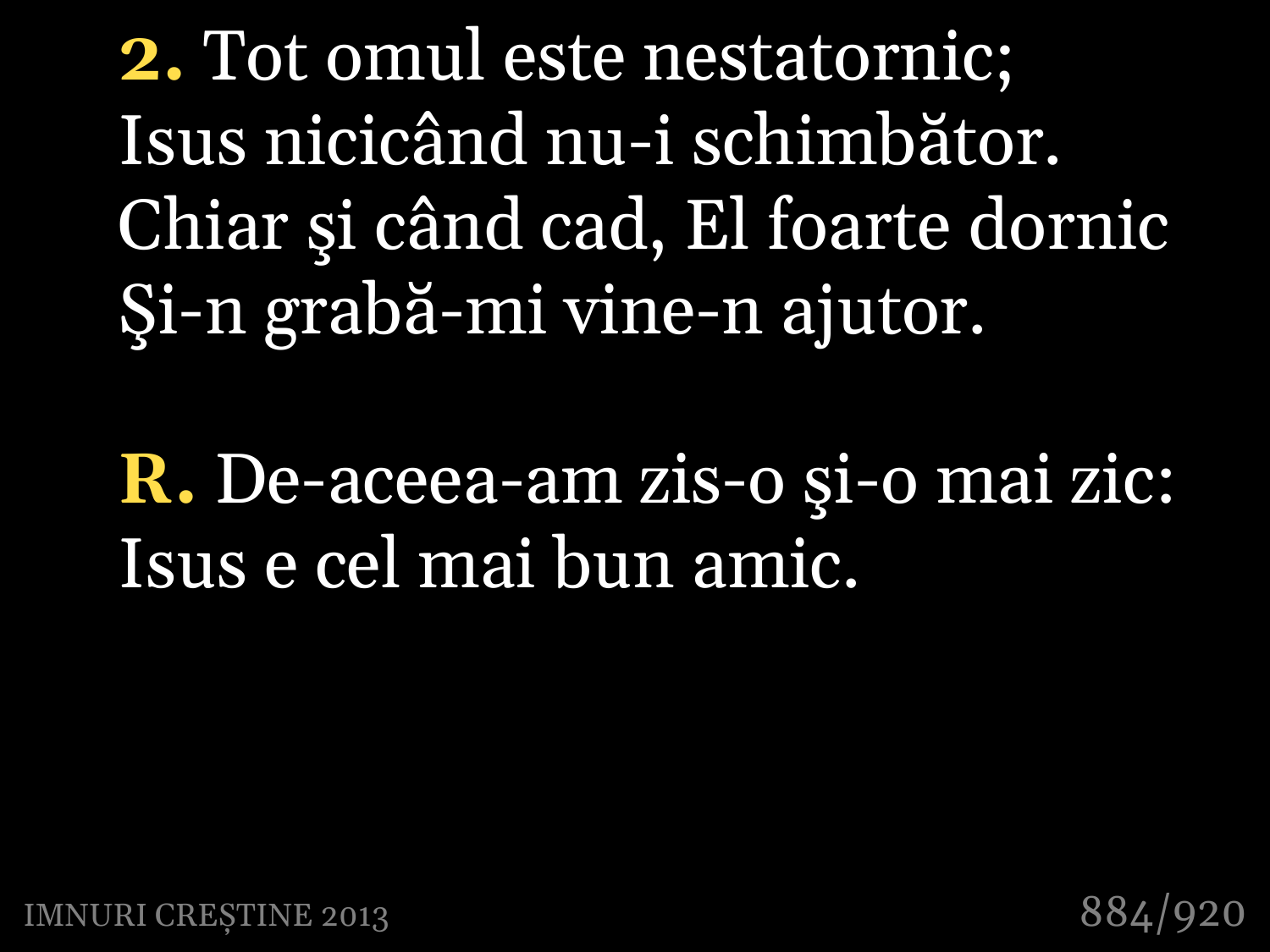

2. Tot omul este nestatornic;
Isus nicicând nu-i schimbător.
Chiar şi când cad, El foarte dornic
Şi-n grabă-mi vine-n ajutor.

R. De-aceea-am zis-o şi-o mai zic:
Isus e cel mai bun amic.
884/920
IMNURI CREȘTINE 2013